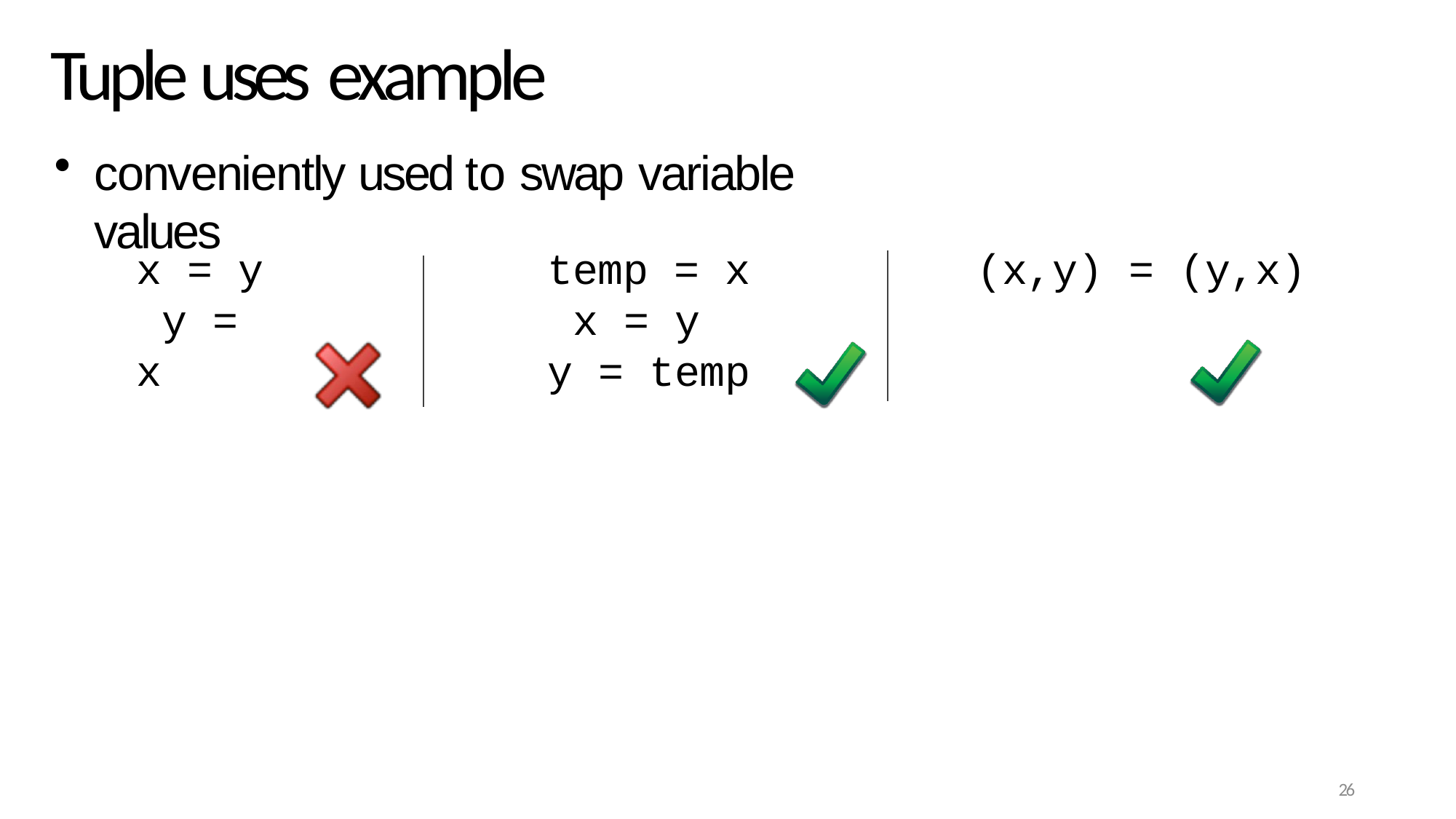

# Tuple uses example
conveniently used to swap variable values
x = y  y = x
temp = x  x = y
y = temp
(x,y) = (y,x)

26